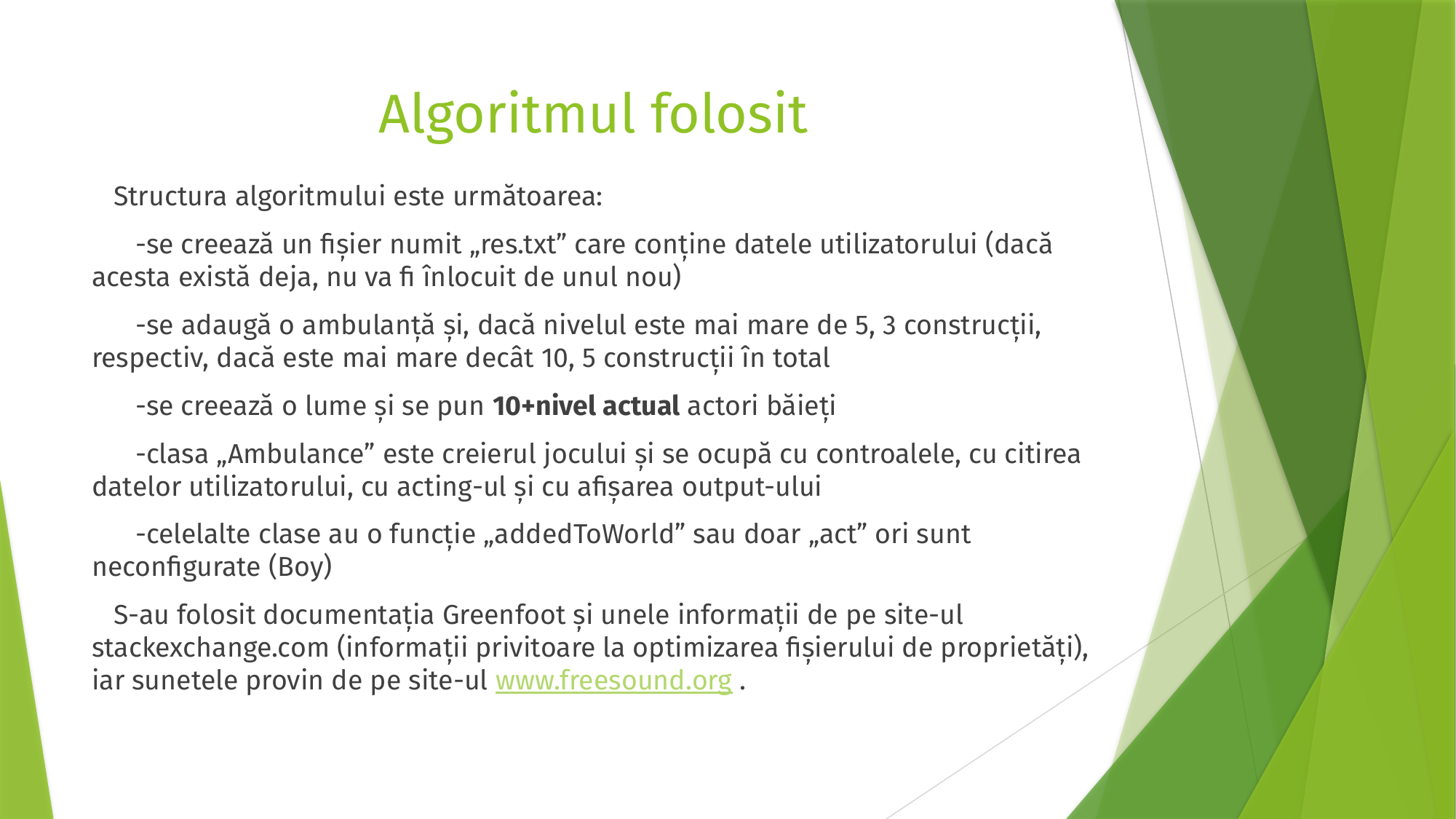

# Algoritmul folosit
   Structura algoritmului este următoarea:
      -se creează un fișier numit „res.txt” care conține datele utilizatorului (dacă acesta există deja, nu va fi înlocuit de unul nou)
      -se adaugă o ambulanță și, dacă nivelul este mai mare de 5, 3 construcții, respectiv, dacă este mai mare decât 10, 5 construcții în total
      -se creează o lume și se pun 10+nivel actual actori băieți
      -clasa „Ambulance” este creierul jocului și se ocupă cu controalele, cu citirea datelor utilizatorului, cu acting-ul și cu afișarea output-ului
      -celelalte clase au o funcție „addedToWorld” sau doar „act” ori sunt neconfigurate (Boy)
   S-au folosit documentația Greenfoot și unele informații de pe site-ul stackexchange.com (informații privitoare la optimizarea fișierului de proprietăți), iar sunetele provin de pe site-ul www.freesound.org .